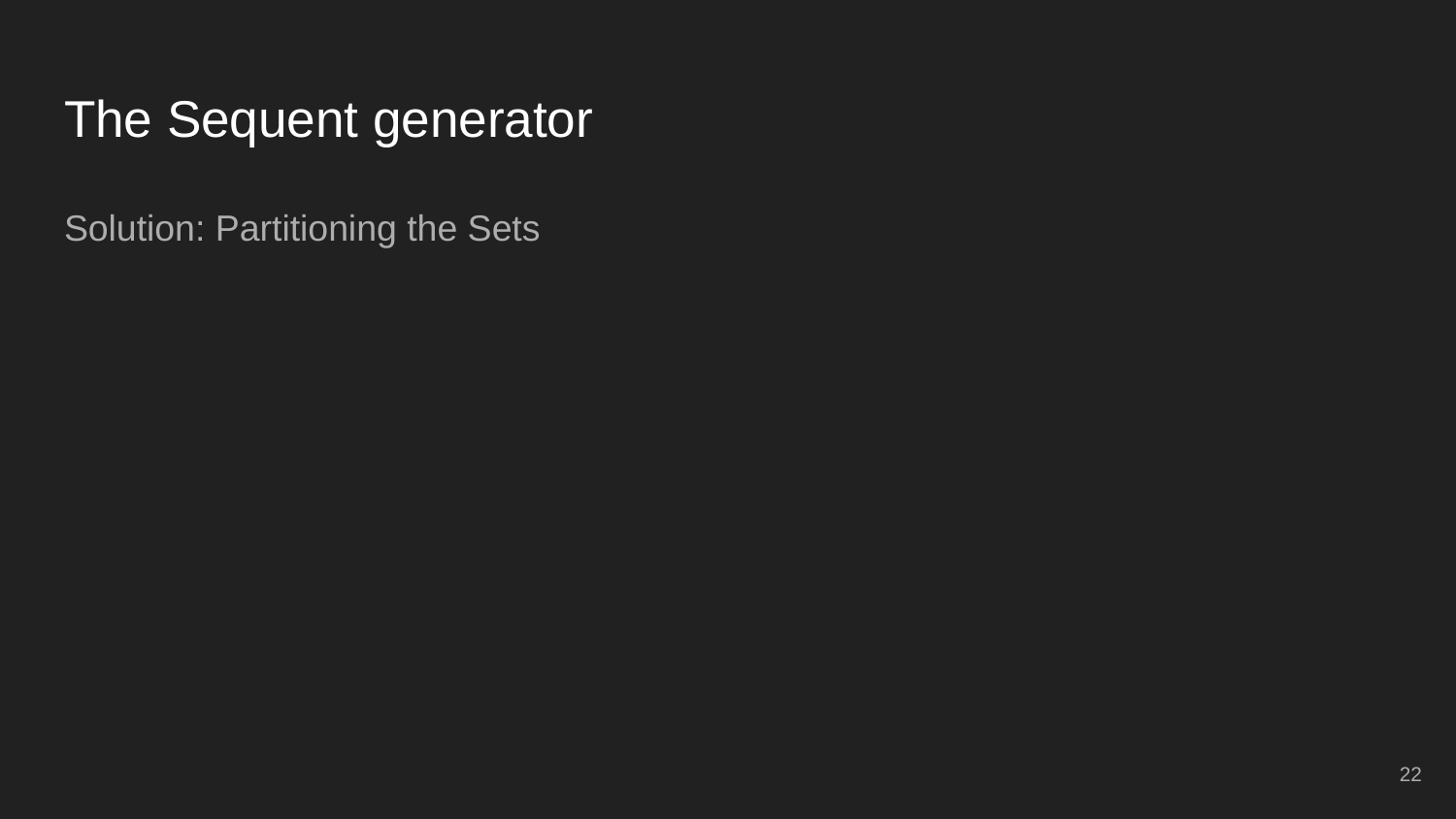

# The Sequent generator
Solution: Partitioning the Sets

22